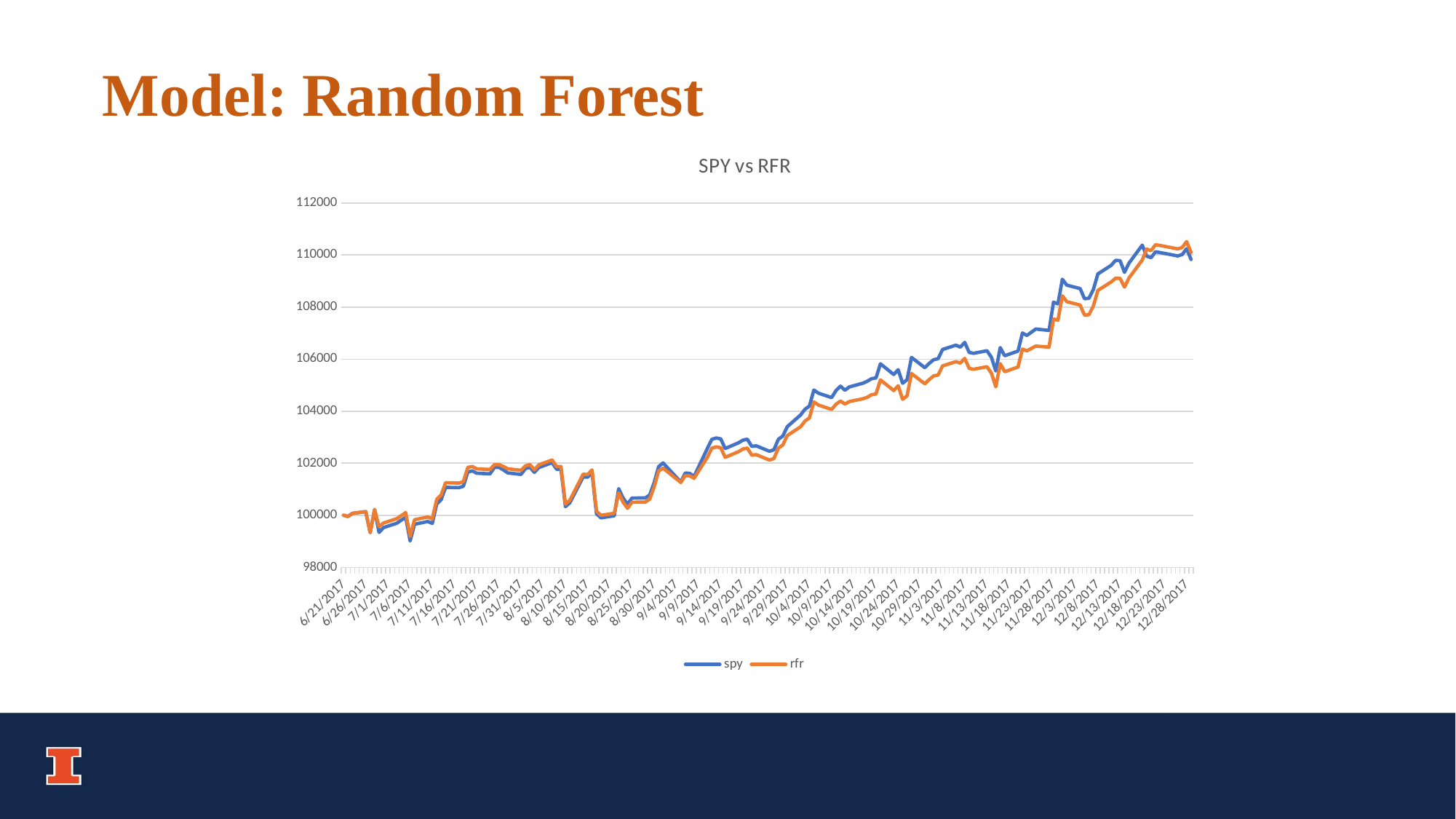

Model: Random Forest

### Chart: SPY vs RFR

| Category | spy | rfr |
|---|---|---|
| 42907 | 99999.999967 | 100000.0 |
| 42908 | 99954.789556 | 99954.789589 |
| 42909 | 100073.983255 | 100073.983288 |
| 42912 | 100139.73832300001 | 100139.73835600002 |
| 42913 | 99334.18202200001 | 99334.18205500001 |
| 42914 | 100221.943255 | 100221.94328800001 |
| 42915 | 99342.403666 | 99562.28859625 |
| 42916 | 99527.35243300001 | 99701.33766925 |
| 42919 | 99695.86407699999 | 99870.25931724999 |
| 42921 | 99926.022844 | 100100.97808125001 |
| 42922 | 99013.60243300001 | 99186.33766925 |
| 42923 | 99654.76161100001 | 99829.05684525002 |
| 42926 | 99761.62120000001 | 99936.17643325002 |
| 42927 | 99687.6412 | 99862.01643325001 |
| 42928 | 100435.6612 | 100611.85643325001 |
| 42929 | 100604.1712 | 100780.77643325 |
| 42930 | 101072.7112 | 101250.45643325002 |
| 42933 | 101060.3812 | 101238.09643325 |
| 42934 | 101113.8112 | 101291.65643325 |
| 42935 | 101660.4412 | 101839.61643325002 |
| 42936 | 101705.6512 | 101873.60643325001 |
| 42937 | 101615.2312 | 101782.96643325001 |
| 42940 | 101590.5712 | 101758.24643325001 |
| 42941 | 101837.1712 | 101943.64643325 |
| 42942 | 101841.2812 | 101946.73643325 |
| 42943 | 101746.7512 | 101875.66643325001 |
| 42944 | 101627.5612 | 101786.05643325 |
| 42947 | 101570.0212 | 101728.37643325001 |
| 42948 | 101796.0712 | 101898.32643325001 |
| 42949 | 101845.3912 | 101947.76643325001 |
| 42950 | 101648.1112 | 101750.00643325002 |
| 42951 | 101833.0612 | 101935.40643325001 |
| 42954 | 102022.12120000001 | 102124.92643325002 |
| 42955 | 101771.4112 | 101873.60643325001 |
| 42956 | 101767.3012 | 101869.48643325001 |
| 42957 | 100332.9112 | 100431.60643325001 |
| 42958 | 100480.87120000001 | 100579.92643325002 |
| 42961 | 101475.4912 | 101576.96643325001 |
| 42962 | 101463.1612 | 101564.60643325001 |
| 42963 | 101639.8912 | 101741.76643325001 |
| 42964 | 100057.5412 | 100155.56643325002 |
| 42965 | 99901.3612 | 99999.00643325002 |
| 42968 | 99979.45120000001 | 100077.28643325002 |
| 42969 | 101023.3912 | 100862.14643325 |
| 42970 | 100661.7112 | 100501.34643325002 |
| 42971 | 100427.4412 | 100267.64643325002 |
| 42972 | 100661.7112 | 100501.34643325002 |
| 42975 | 100665.8212 | 100505.44643325 |
| 42976 | 100780.9012 | 100620.24643325001 |
| 42977 | 101257.6612 | 101095.84643325 |
| 42978 | 101865.9412 | 101702.64643325002 |
| 42979 | 102009.7912 | 101810.27143325002 |
| 42983 | 101278.2112 | 101262.92143325001 |
| 42984 | 101623.45120000001 | 101521.85143325002 |
| 42985 | 101611.12120000001 | 101512.60393325002 |
| 42986 | 101491.9312 | 101423.21143325002 |
| 42989 | 102572.8612 | 102233.90893325003 |
| 42990 | 102918.1012 | 102578.30893325002 |
| 42991 | 102967.4212 | 102627.50893325 |
| 42992 | 102934.5412 | 102594.70893325002 |
| 42993 | 102564.6412 | 102225.70893325002 |
| 42996 | 102782.4712 | 102443.00893325 |
| 42997 | 102885.2212 | 102545.50893325 |
| 42998 | 102922.2112 | 102582.40893325003 |
| 42999 | 102646.8412 | 102307.70893325002 |
| 43000 | 102667.3912 | 102328.20893325002 |
| 43003 | 102457.7812 | 102119.10893325001 |
| 43004 | 102519.4312 | 102180.60893325001 |
| 43005 | 102918.1012 | 102578.30893325002 |
| 43006 | 103041.4012 | 102701.30893325002 |
| 43007 | 103403.0812 | 103062.10893325001 |
| 43010 | 103851.0712 | 103397.28393325 |
| 43011 | 104073.01120000001 | 103618.14393325002 |
| 43012 | 104196.3112 | 103740.84393325003 |
| 43013 | 104812.8112 | 104354.34393325003 |
| 43014 | 104693.62120000001 | 104235.73393325001 |
| 43017 | 104521.0012 | 104063.95393325001 |
| 43018 | 104796.37120000001 | 104269.47643325 |
| 43019 | 104960.7712 | 104392.17643325002 |
| 43020 | 104804.5912 | 104275.61143325001 |
| 43021 | 104932.0012 | 104370.70393325001 |
| 43024 | 105071.7412 | 104474.99893325003 |
| 43025 | 105145.7212 | 104530.21393325001 |
| 43026 | 105248.4712 | 104632.46393325001 |
| 43027 | 105277.2412 | 104661.09393325001 |
| 43028 | 105819.76120000001 | 105200.97393325002 |
| 43031 | 105408.76120000001 | 104791.97393325002 |
| 43032 | 105593.7112 | 104976.02393325002 |
| 43033 | 105071.7412 | 104456.59393325001 |
| 43034 | 105207.37120000001 | 104591.56393325001 |
| 43035 | 106066.3612 | 105446.37393325 |
| 43038 | 105671.8012 | 105053.73393325001 |
| 43039 | 105836.2012 | 105217.33393325 |
| 43040 | 105975.9412 | 105356.39393325003 |
| 43041 | 106017.04119999999 | 105387.06893325 |
| 43042 | 106370.5012 | 105738.80893325001 |
| 43045 | 106534.90120000001 | 105902.40893325003 |
| 43046 | 106460.92120000001 | 105847.19393325003 |
| 43047 | 106641.76120000001 | 106027.15393325003 |
| 43048 | 106255.42120000001 | 105642.69393325003 |
| 43049 | 106222.54119999999 | 105609.97393325 |
| 43052 | 106321.18119999999 | 105708.13393325 |
| 43053 | 106074.58120000002 | 105462.73393325003 |
| 43054 | 105544.3912 | 104935.12393325001 |
| 43055 | 106440.37120000001 | 105826.74393325002 |
| 43056 | 106128.01120000001 | 105515.90393325003 |
| 43059 | 106308.8512 | 105695.86393325003 |
| 43060 | 107003.4412 | 106387.07393325004 |
| 43061 | 106908.9112 | 106316.52143325002 |
| 43063 | 107155.51120000001 | 106500.57143325004 |
| 43066 | 107102.08120000002 | 106460.69393325003 |
| 43067 | 108187.12120000001 | 107540.45393325001 |
| 43068 | 108121.3612 | 107491.37393325001 |
| 43069 | 109066.6612 | 108432.07393325002 |
| 43070 | 108840.6112 | 108207.12393325001 |
| 43073 | 108709.0912 | 108076.24393325002 |
| 43074 | 108318.6412 | 107687.69393325002 |
| 43075 | 108339.1912 | 107708.14393325003 |
| 43076 | 108680.3212 | 108047.61393325002 |
| 43077 | 109272.1612 | 108636.57393325002 |
| 43080 | 109600.9612 | 108963.77393325002 |
| 43081 | 109794.13119999999 | 109107.94643325002 |
| 43082 | 109781.8012 | 109098.76643325003 |
| 43083 | 109333.81120000001 | 108765.22643325003 |
| 43084 | 109683.1612 | 109112.87643325001 |
| 43087 | 110377.7512 | 109804.08643325002 |
| 43088 | 109954.42120000001 | 110225.35643325001 |
| 43089 | 109896.88119999999 | 110167.67643324999 |
| 43090 | 110122.93119999999 | 110394.27643325 |
| 43091 | 110094.1612 | 110365.43643325 |
| 43095 | 109962.6412 | 110233.59643325 |
| 43096 | 110016.0712 | 110287.15643325 |
| 43097 | 110242.12120000001 | 110513.75643325 |
| 43098 | 109827.01120000001 | 110097.63643325001 |
|  | None | None |
|  | None | None |